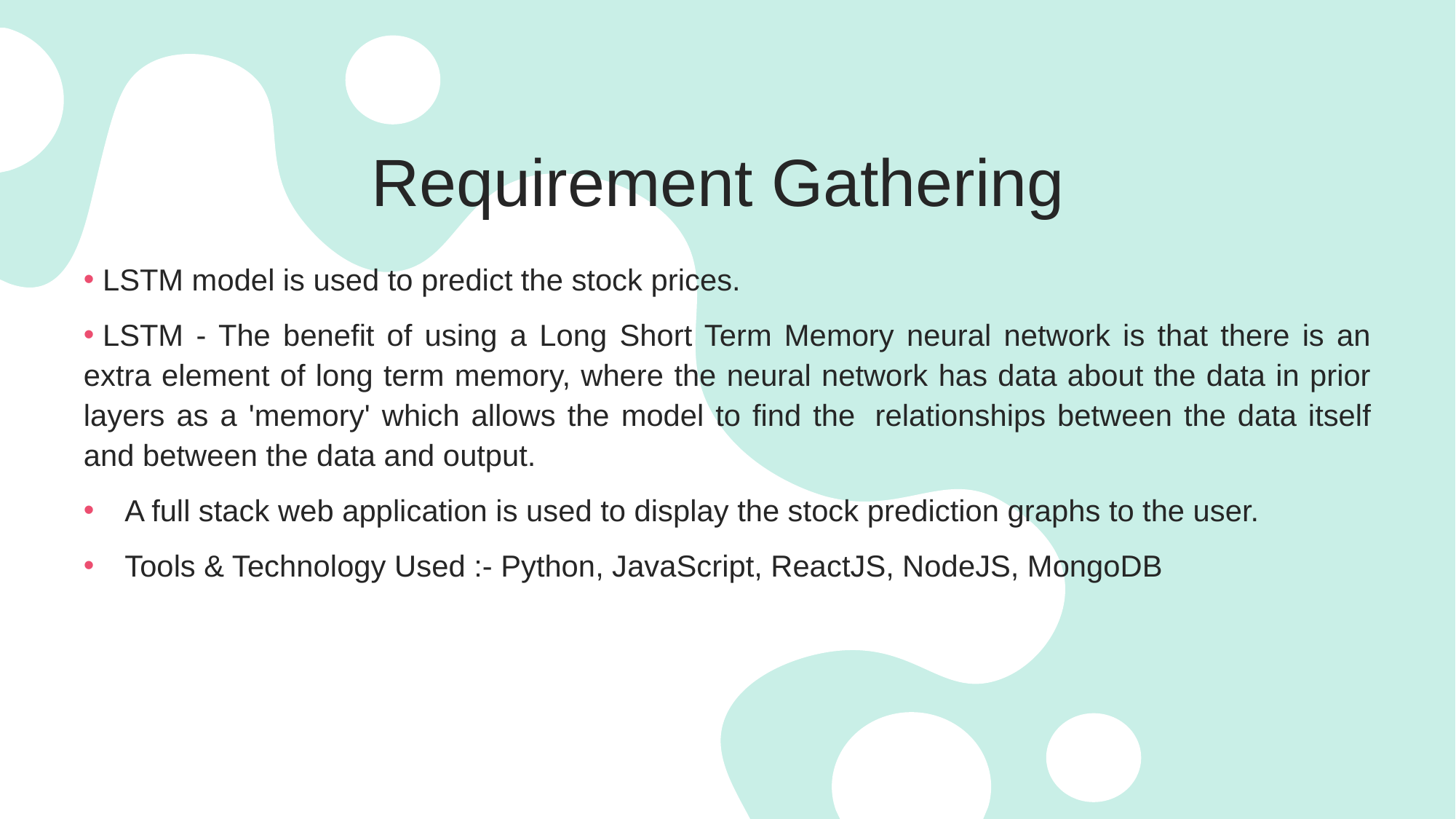

# Requirement Gathering
 LSTM model is used to predict the stock prices.
 LSTM - The benefit of using a Long Short Term Memory neural network is that there is an extra element of long term memory, where the neural network has data about the data in prior layers as a 'memory' which allows the model to find the  relationships between the data itself and between the data and output.
A full stack web application is used to display the stock prediction graphs to the user.
Tools & Technology Used :- Python, JavaScript, ReactJS, NodeJS, MongoDB